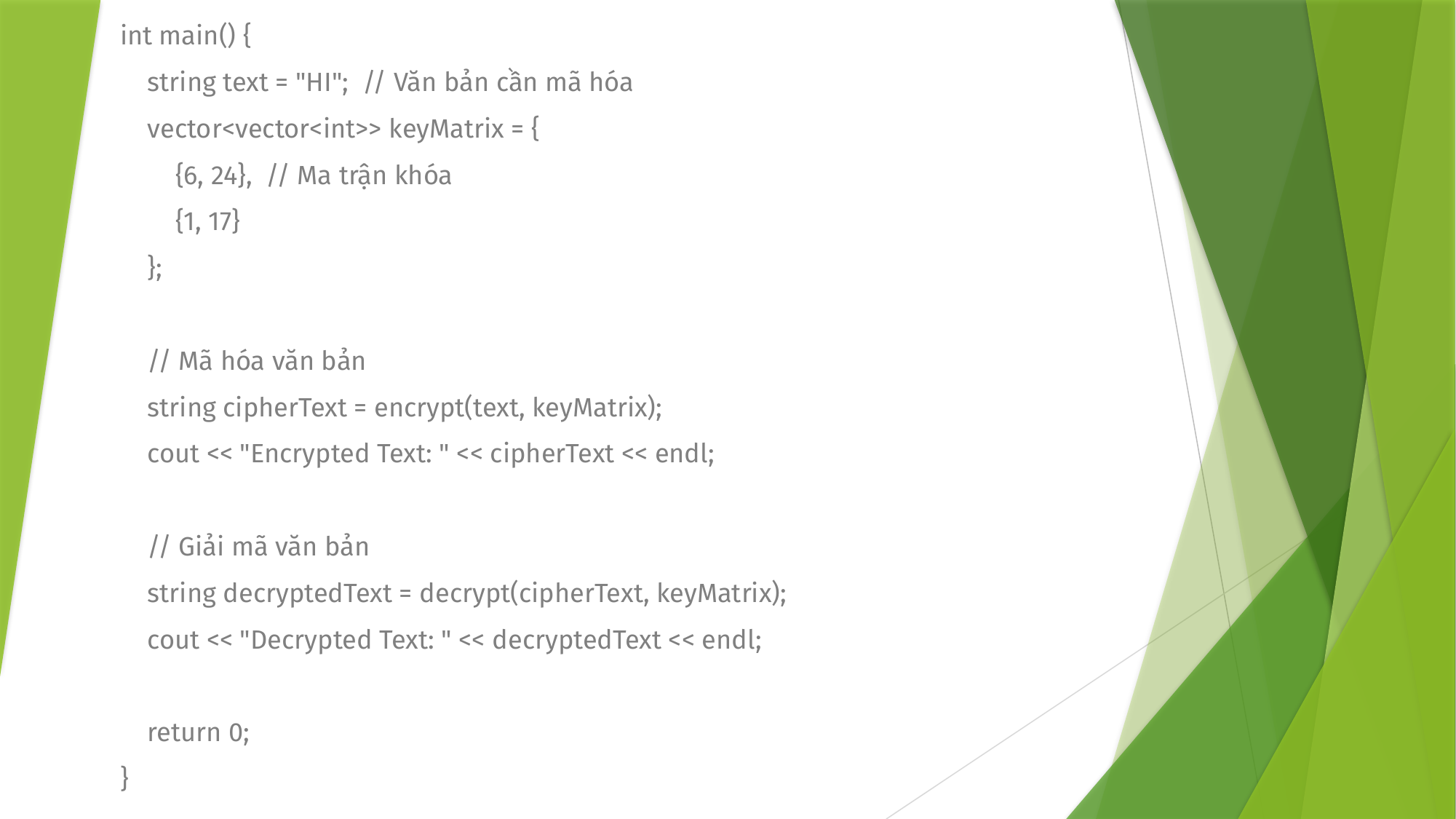

int main() {
    string text = "HI";  // Văn bản cần mã hóa
    vector<vector<int>> keyMatrix = {
        {6, 24},  // Ma trận khóa
        {1, 17}
    };

    // Mã hóa văn bản
    string cipherText = encrypt(text, keyMatrix);
    cout << "Encrypted Text: " << cipherText << endl;

    // Giải mã văn bản
    string decryptedText = decrypt(cipherText, keyMatrix);
    cout << "Decrypted Text: " << decryptedText << endl;

    return 0;
}